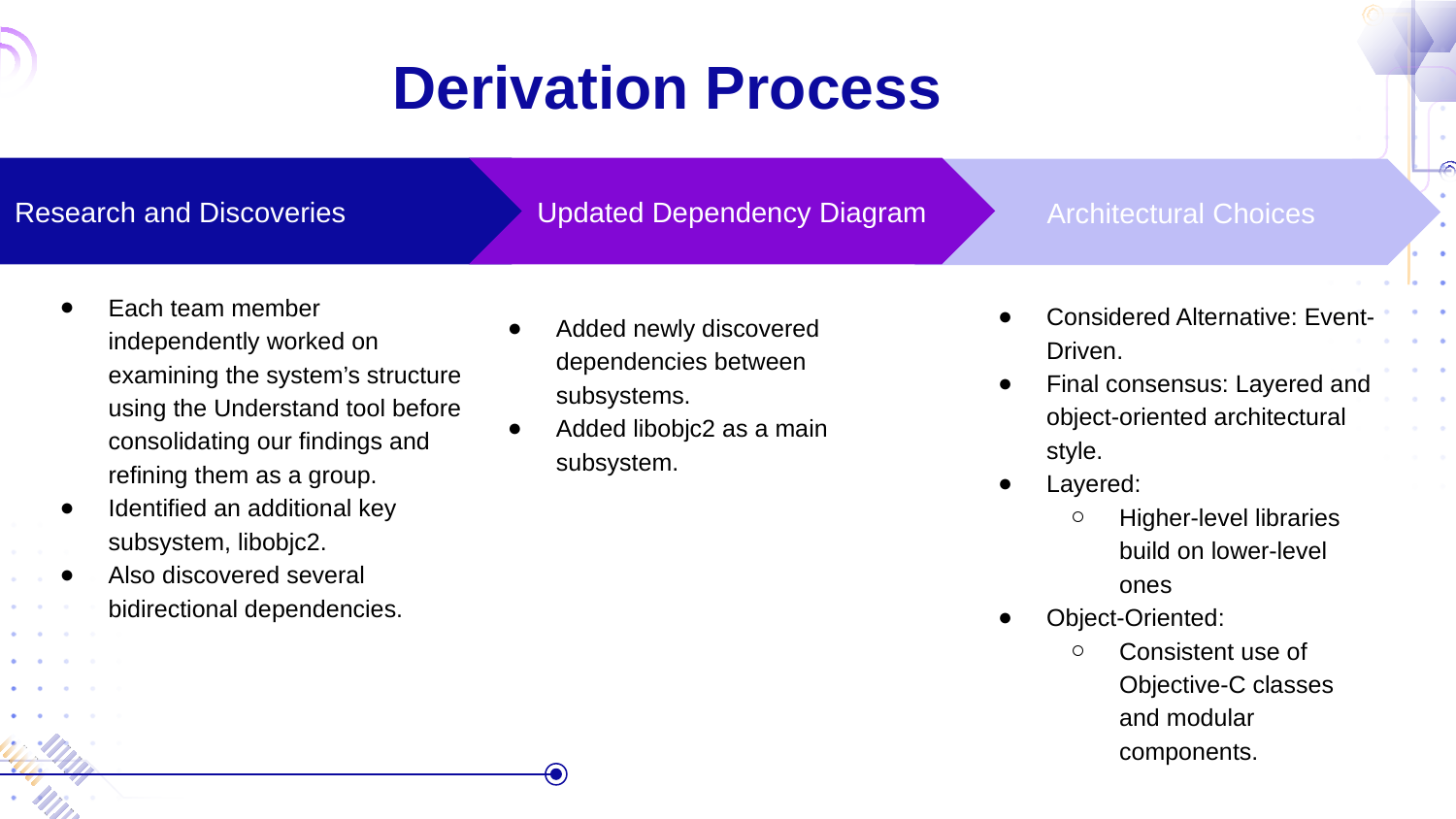

# Derivation Process
Updated Dependency Diagram
Added newly discovered dependencies between subsystems.
Added libobjc2 as a main subsystem.
Research and Discoveries
Each team member independently worked on examining the system’s structure using the Understand tool before consolidating our findings and refining them as a group.
Identified an additional key subsystem, libobjc2.
Also discovered several bidirectional dependencies.
 Architectural Choices
Considered Alternative: Event-Driven.
Final consensus: Layered and object-oriented architectural style.
Layered:
Higher-level libraries build on lower-level ones
Object-Oriented:
Consistent use of Objective-C classes and modular components.